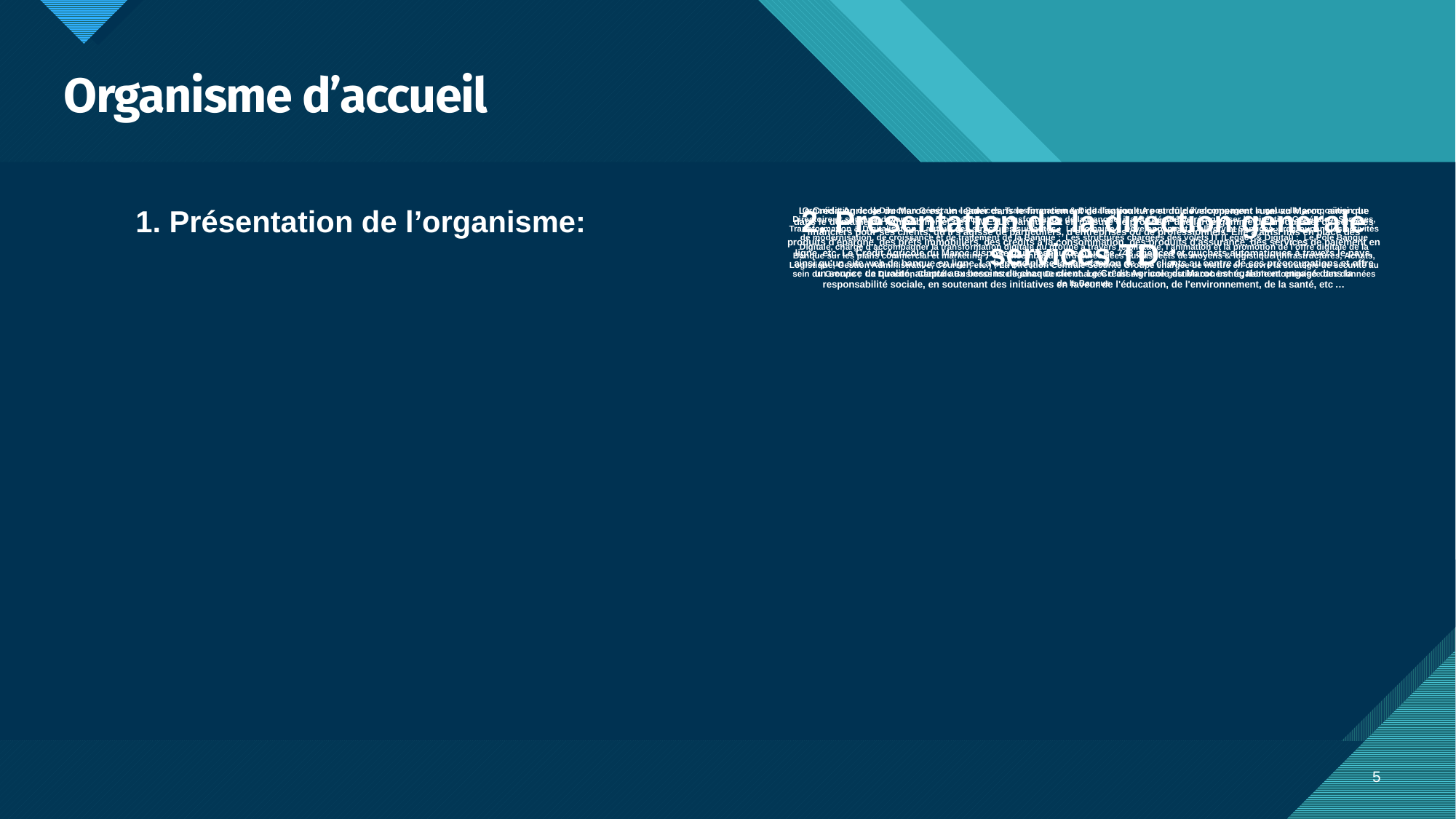

# Organisme d’accueil
1. Présentation de l’organisme:
2. Présentation de la direction générale services TD :
Le Crédit Agricole du Maroc est un leader dans le financement de l'agriculture et du développement rural au Maroc, ainsi que dans le domaine de l'immobilier et des PME. La banque est en mesure de proposer une large gamme de produits et de services financiers pour ses clients, qu'il s'agisse de particuliers, d'entreprises ou de professionnels. Elle a ainsi mis en place des produits d'épargne, des prêts immobiliers, des crédits à la consommation, des produits d'assurance, des services de paiement en ligne, etc. Le Crédit Agricole du Maroc dispose d'un réseau de plus de 743 agences et guichets automatiques à travers le pays, ainsi qu'un site web de banque en ligne. La banque place la satisfaction de ses clients au centre de ses préoccupations et offre un service de qualité, adapté aux besoins de chaque client. Le Crédit Agricole du Maroc est également engagé dans la responsabilité sociale, en soutenant des initiatives en faveur de l'éducation, de l'environnement, de la santé, etc …
Organisation de la Direction Générale « Services, Transformation & Digitalisation ».A pour rôle d’accompagner la nouvelle composition du Directoire et soutenir davantage la croissance et la transformation de la Banque, il a été décidé de réorganiser la Direction Générale « Services, Transformation & Digitalisation » autour des structures suivantes :  Le Domaine « Développement, Delivery et Services » regroupant les activités de modernisation, de croissance et de traitement de la Banque ;  Les structures chargées des volets IT (Legacy & Digital) ;  Le Pôle Banque Digitale, chargé d’accompagner la transformation digitale du groupe à travers le pilotage, l’animation et la promotion de l’offre digitale de la Banque sur les plans commercial et marketing ;  Un ensemble de structures liées aux aspects de moyens & logistique (Infrastructures, Achats, Logistique, Gestion Administrative, Courrier, etc.) ; La Direction Centrale Sécurité Groupe chargée de mettre en œuvre la stratégie de sécurité au sein du Groupe ;  La Direction Centrale Business Intelligence Center chargée d’assurer une gestion cohérente, fiable et optimisée des données de la Banque
5